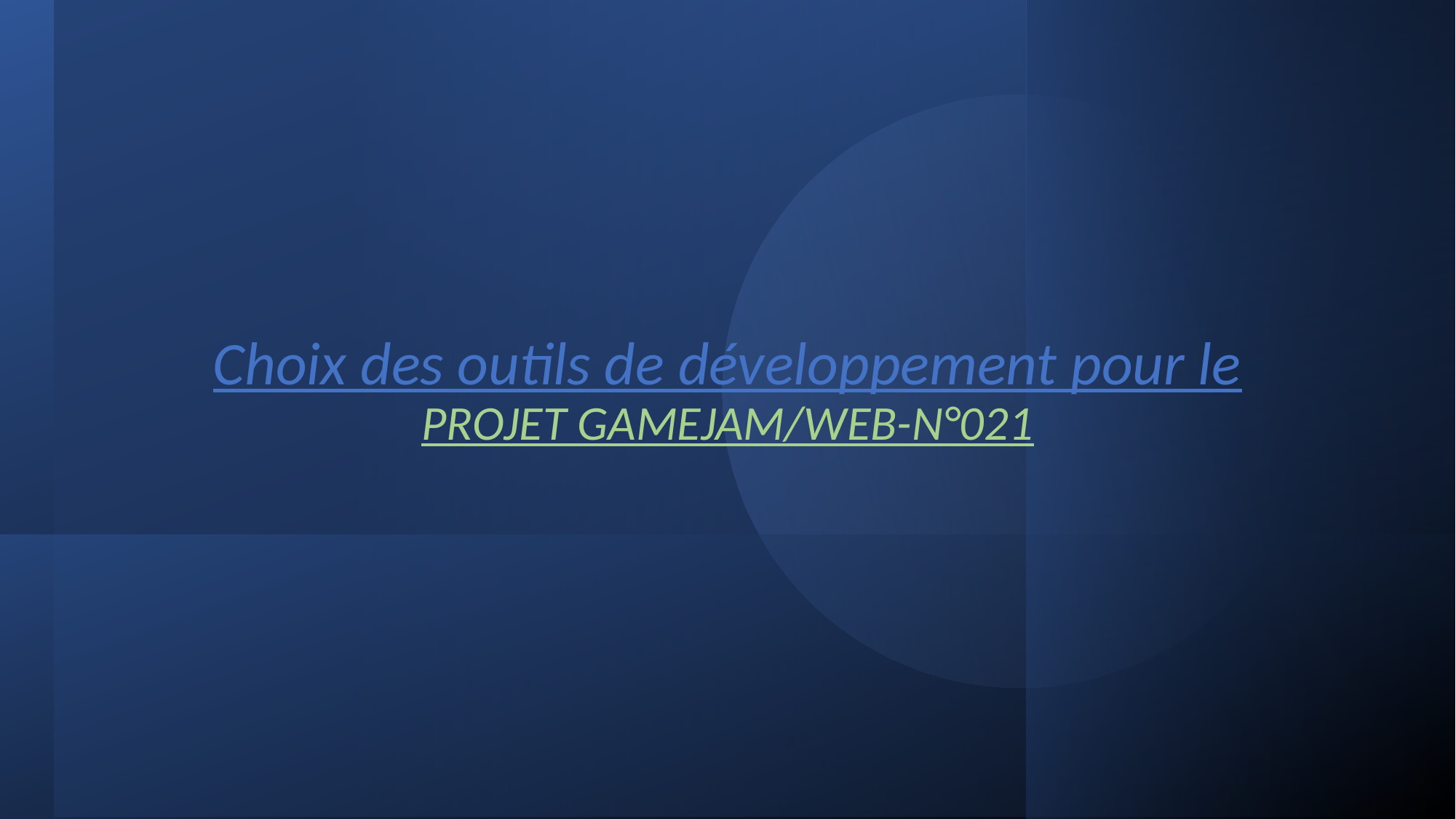

Choix des outils de développement pour le PROJET GameJam/WEB-n°021